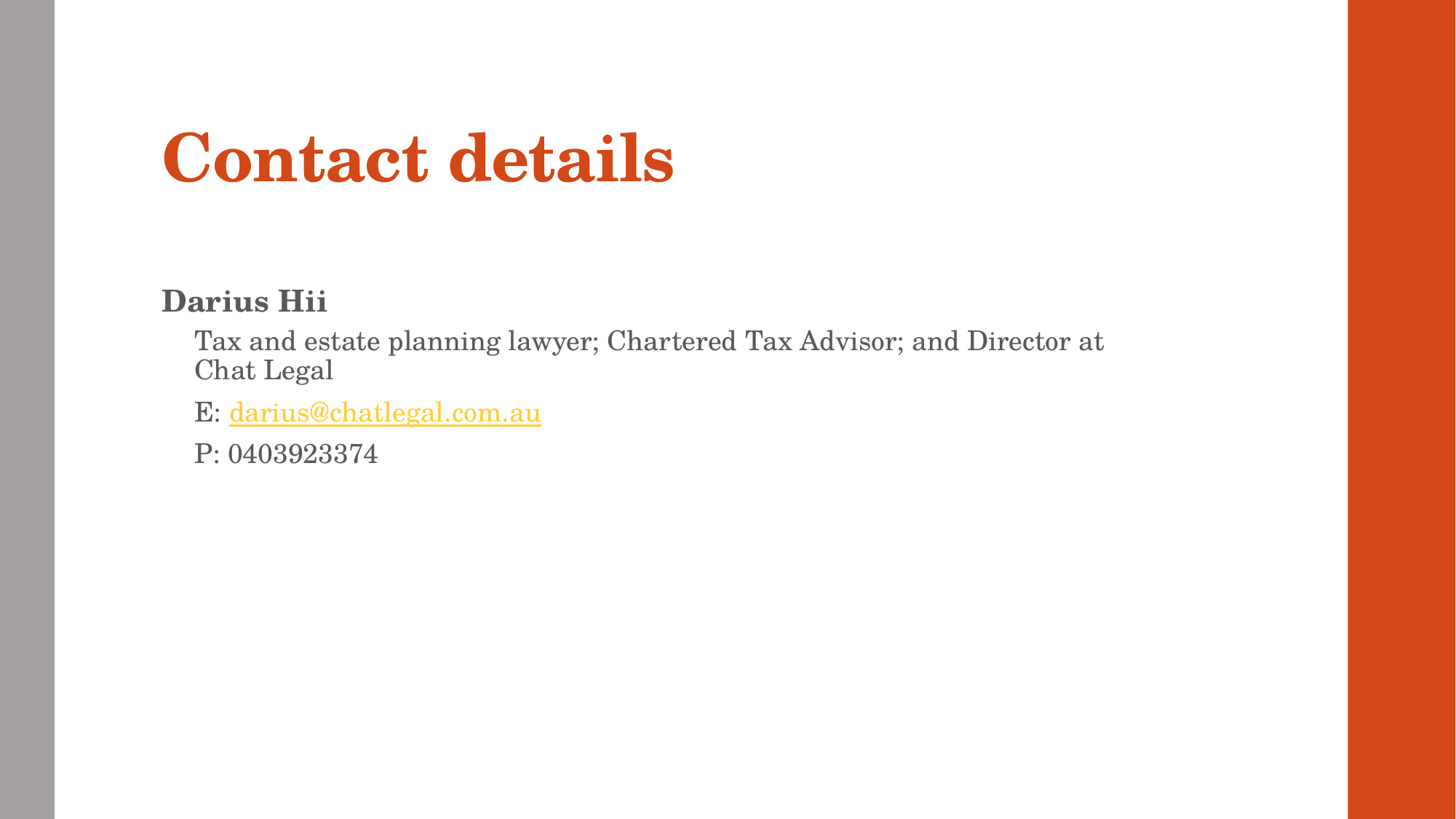

# Contact details

Darius Hii
Tax and estate planning lawyer; Chartered Tax Advisor; and Director at Chat Legal
E: darius@chatlegal.com.au
P: 0403923374